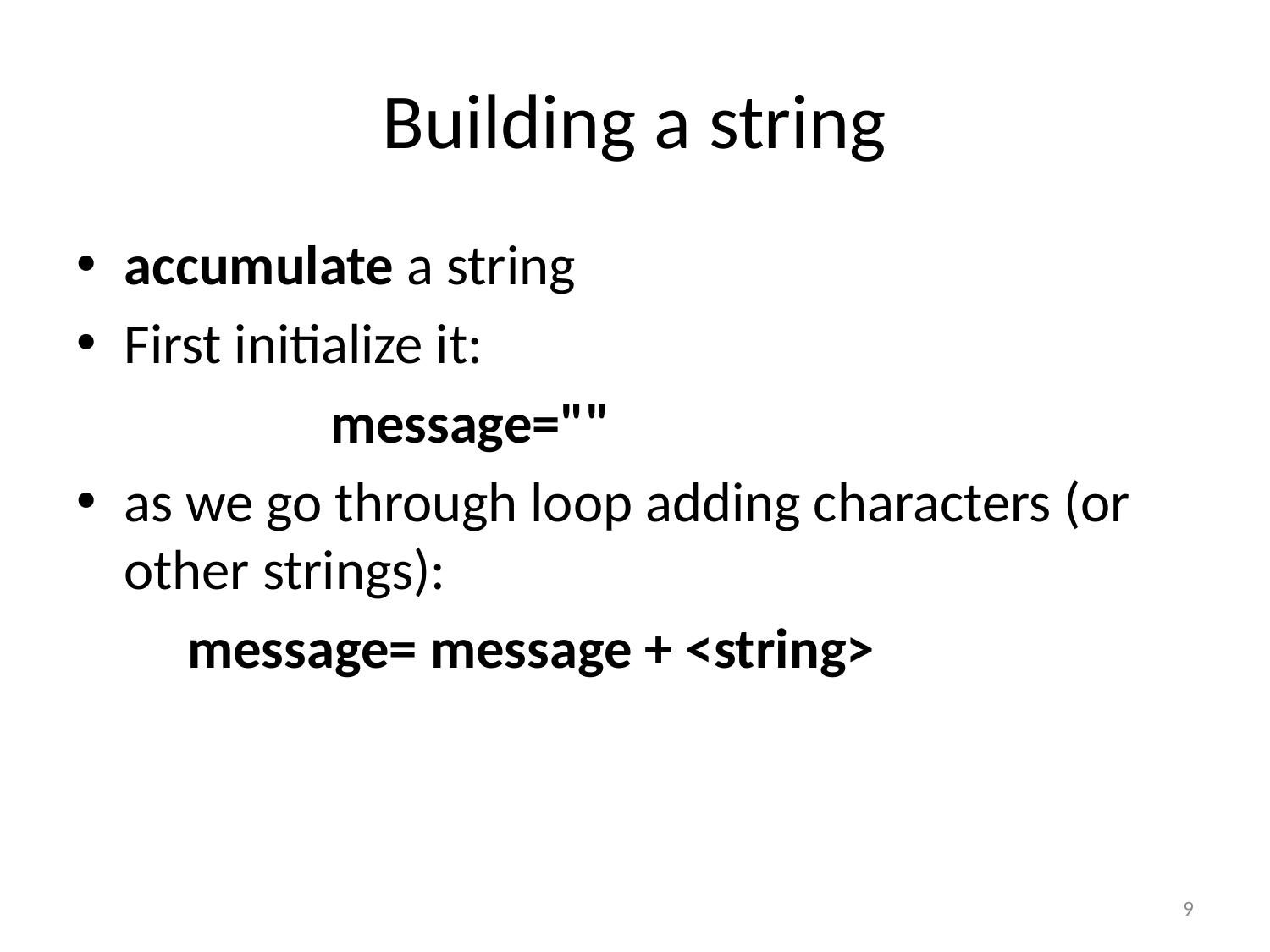

# Building a string
accumulate a string
First initialize it:
		message=""
as we go through loop adding characters (or other strings):
message= message + <string>
9